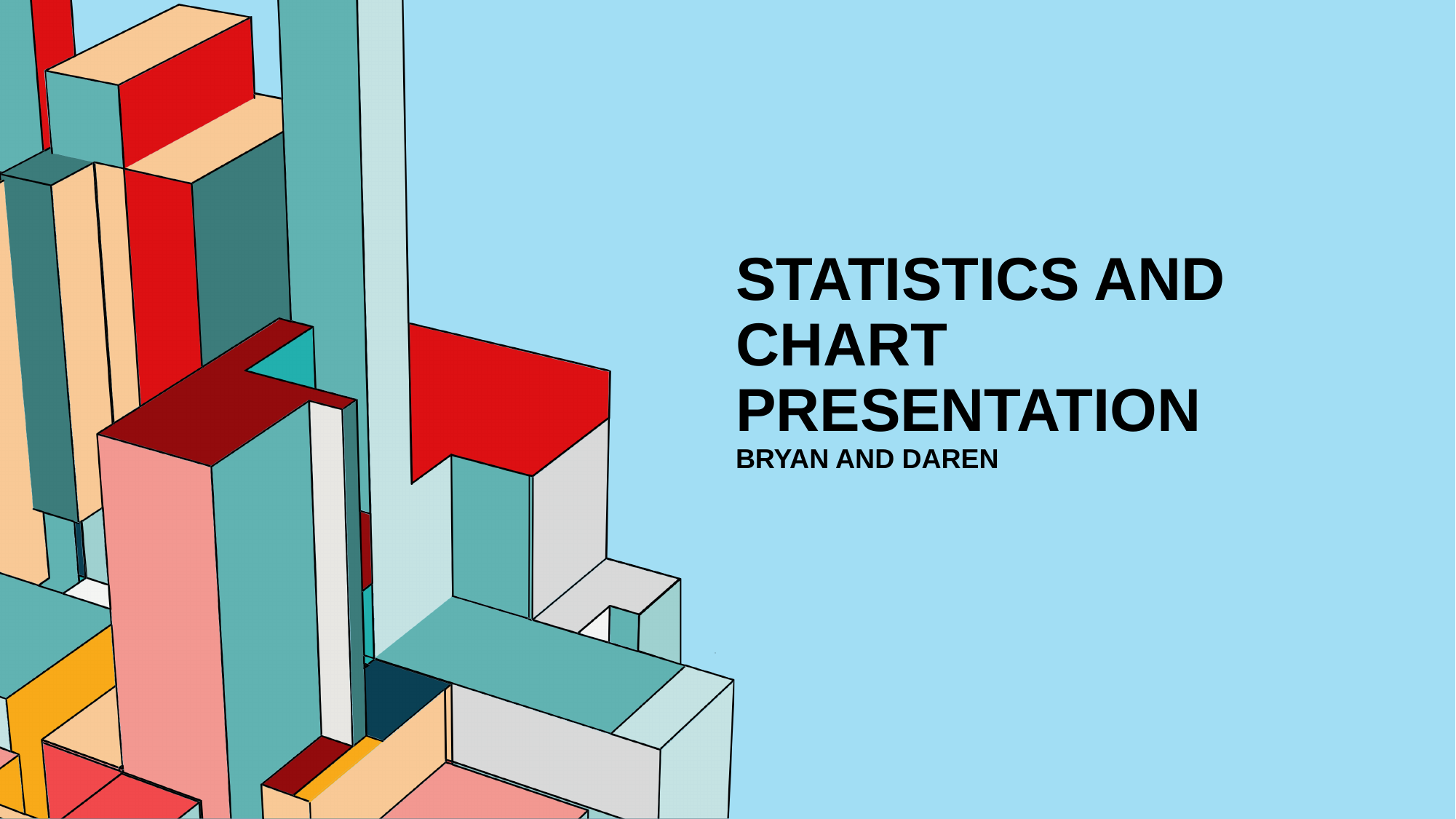

# Statistics and Chart Presentation Bryan and Daren